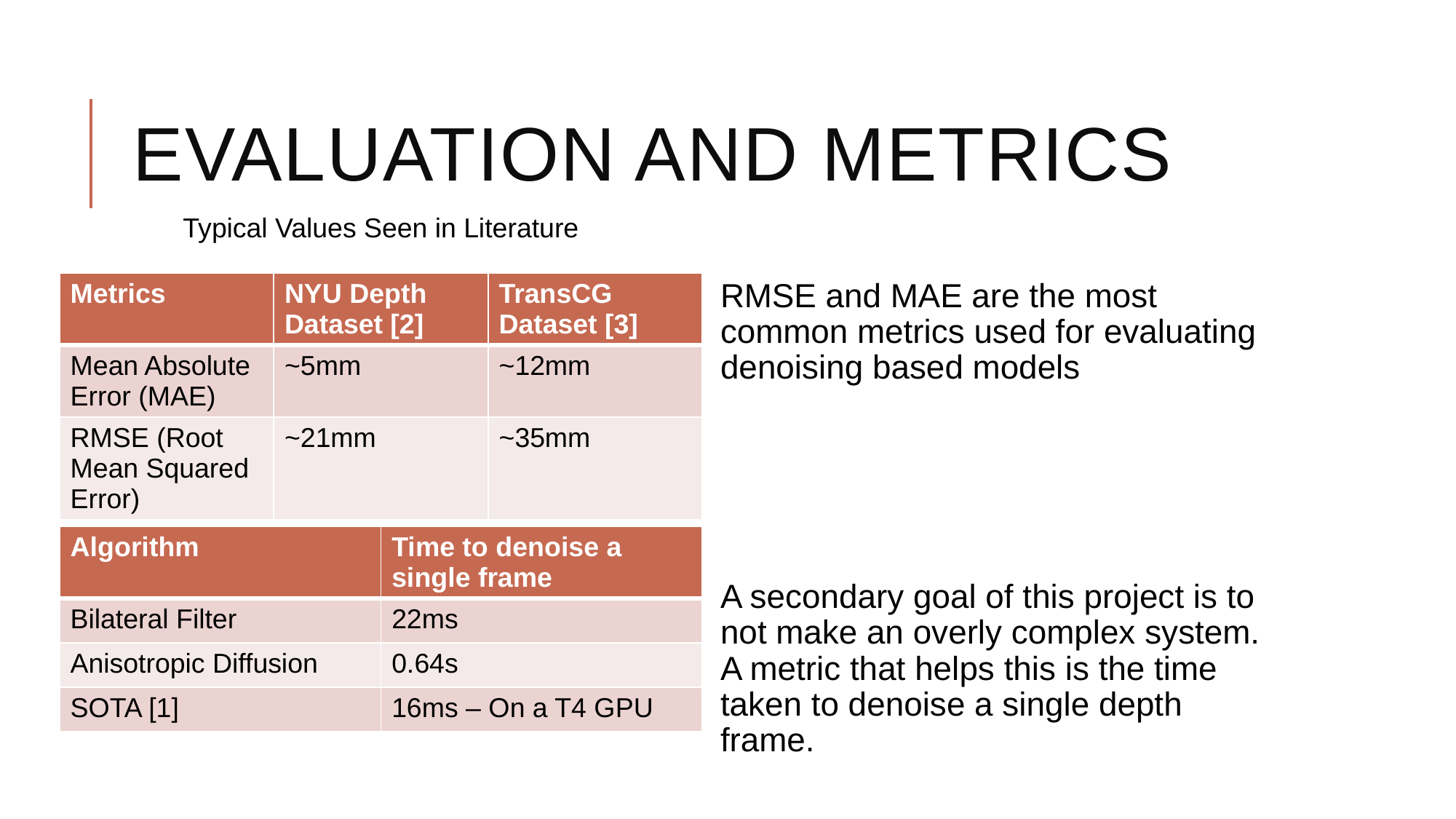

# Evaluation and metrics
Typical Values Seen in Literature
| Metrics | NYU Depth Dataset [2] | TransCG Dataset [3] |
| --- | --- | --- |
| Mean Absolute Error (MAE) | ~5mm | ~12mm |
| RMSE (Root Mean Squared Error) | ~21mm | ~35mm |
RMSE and MAE are the most common metrics used for evaluating denoising based models

A secondary goal of this project is to not make an overly complex system. A metric that helps this is the time taken to denoise a single depth frame.
| Algorithm | Time to denoise a single frame |
| --- | --- |
| Bilateral Filter | 22ms |
| Anisotropic Diffusion | 0.64s |
| SOTA [1] | 16ms – On a T4 GPU |